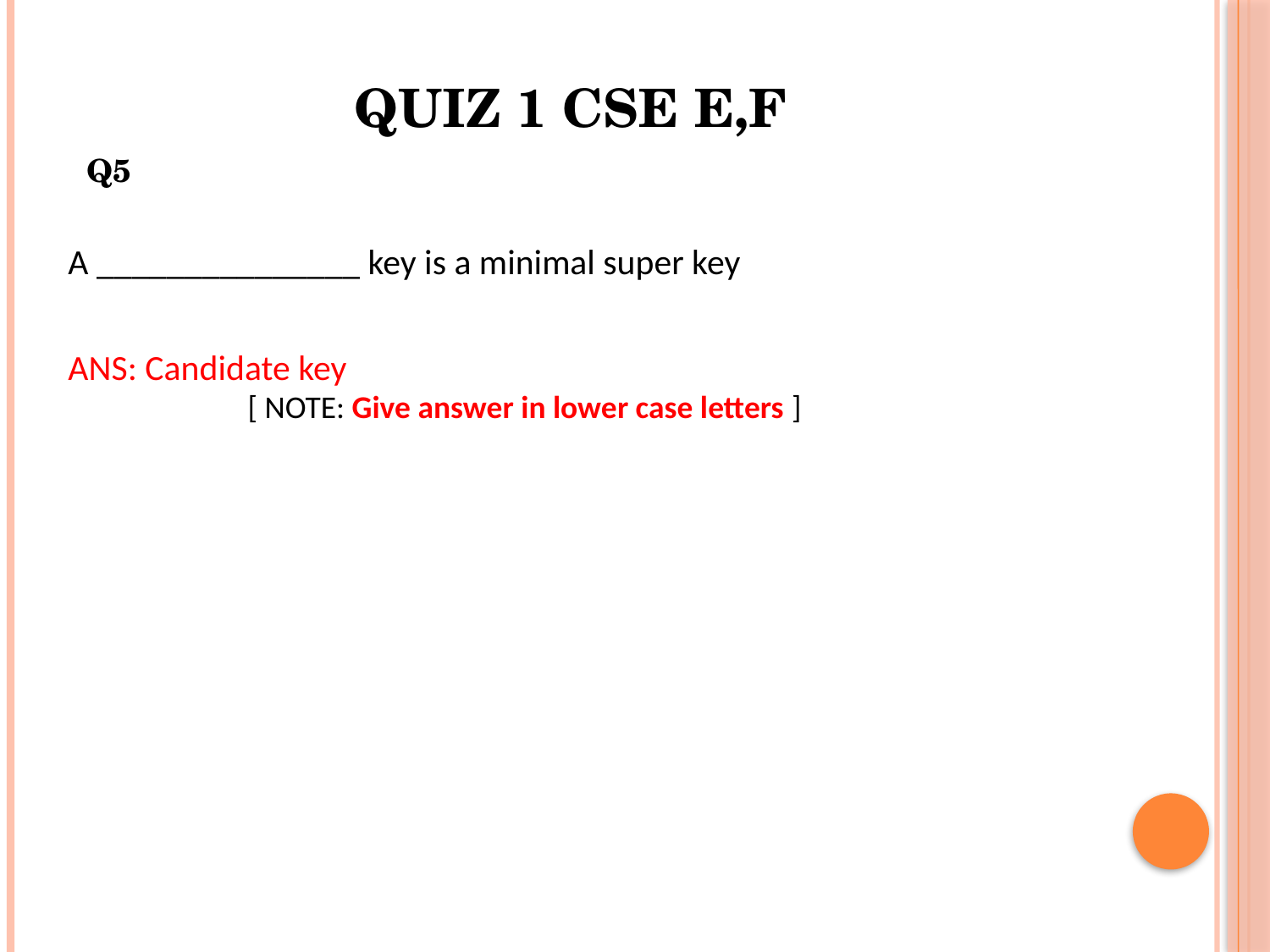

# Quiz 1 CSE E,F
Q5
A _______________ key is a minimal super key

ANS: Candidate key

[ NOTE: Give answer in lower case letters ]